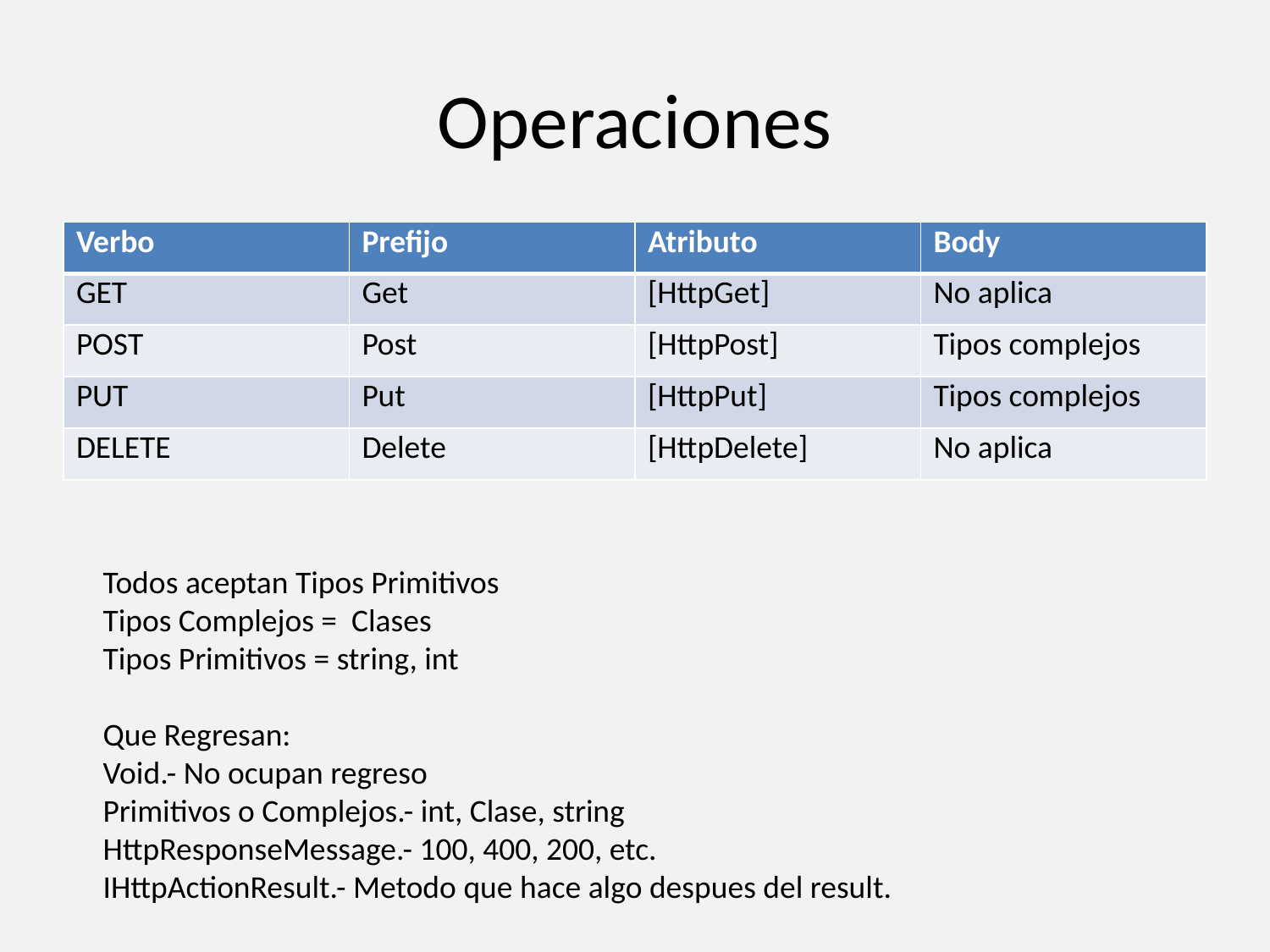

# Operaciones
| Verbo | Prefijo | Atributo | Body |
| --- | --- | --- | --- |
| GET | Get | [HttpGet] | No aplica |
| POST | Post | [HttpPost] | Tipos complejos |
| PUT | Put | [HttpPut] | Tipos complejos |
| DELETE | Delete | [HttpDelete] | No aplica |
Todos aceptan Tipos Primitivos
Tipos Complejos =  Clases
Tipos Primitivos = string, int

Que Regresan:
Void.- No ocupan regreso
Primitivos o Complejos.- int, Clase, string
HttpResponseMessage.- 100, 400, 200, etc.
IHttpActionResult.- Metodo que hace algo despues del result.